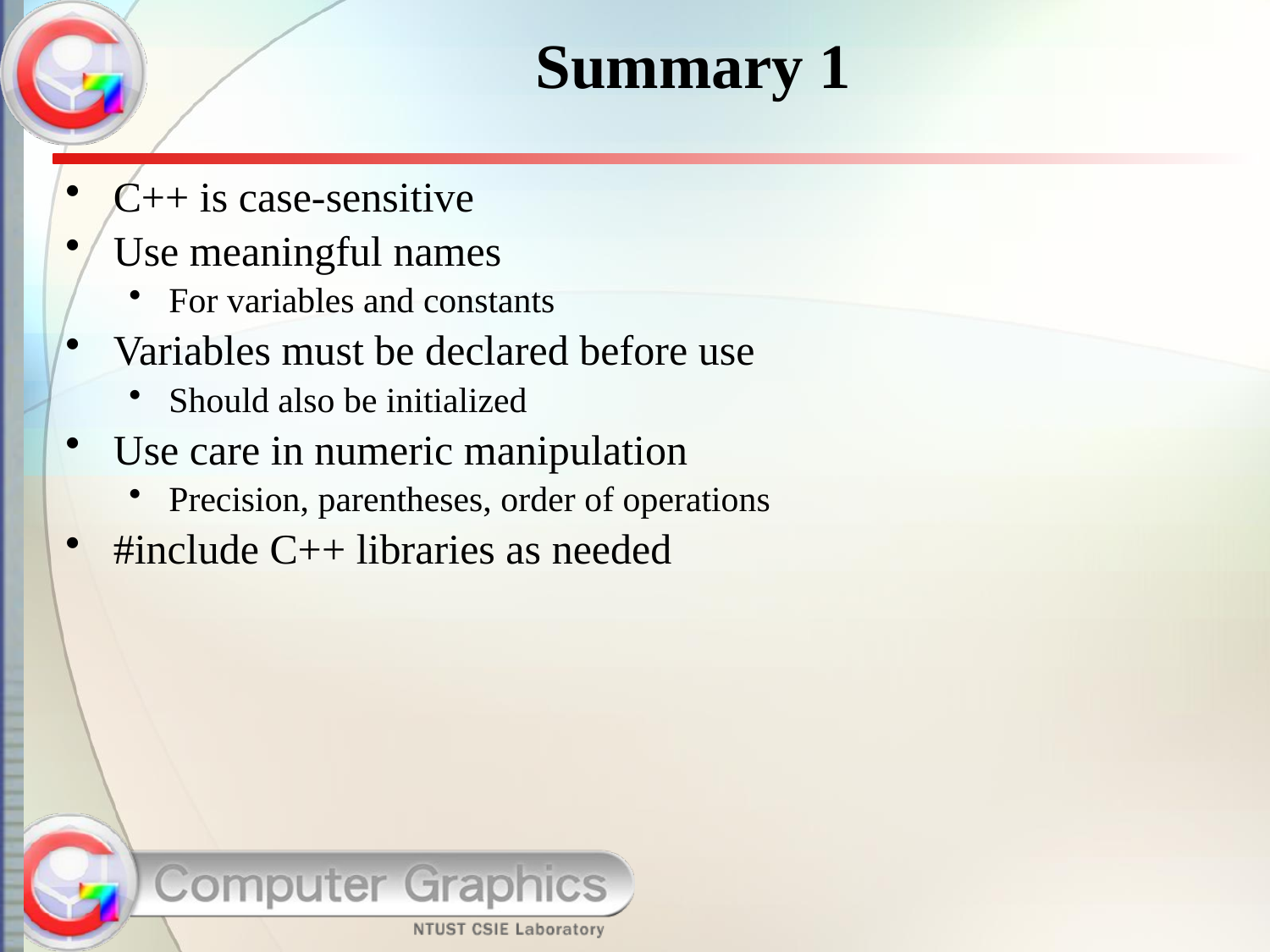

# Summary 1
C++ is case-sensitive
Use meaningful names
For variables and constants
Variables must be declared before use
Should also be initialized
Use care in numeric manipulation
Precision, parentheses, order of operations
#include C++ libraries as needed